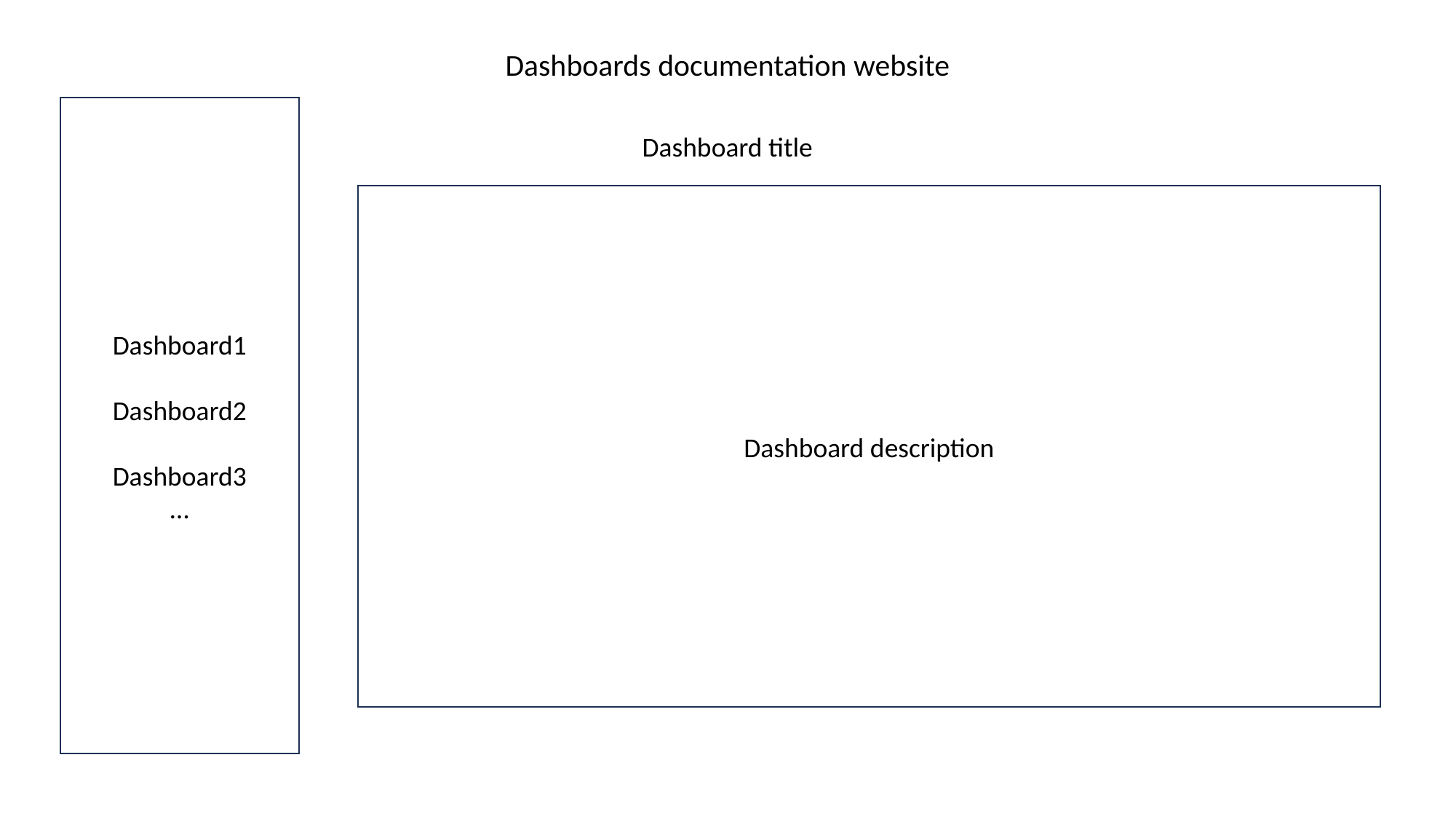

Dashboards documentation website
Dashboard1

Dashboard2

Dashboard3
…
Dashboard title
Dashboard description